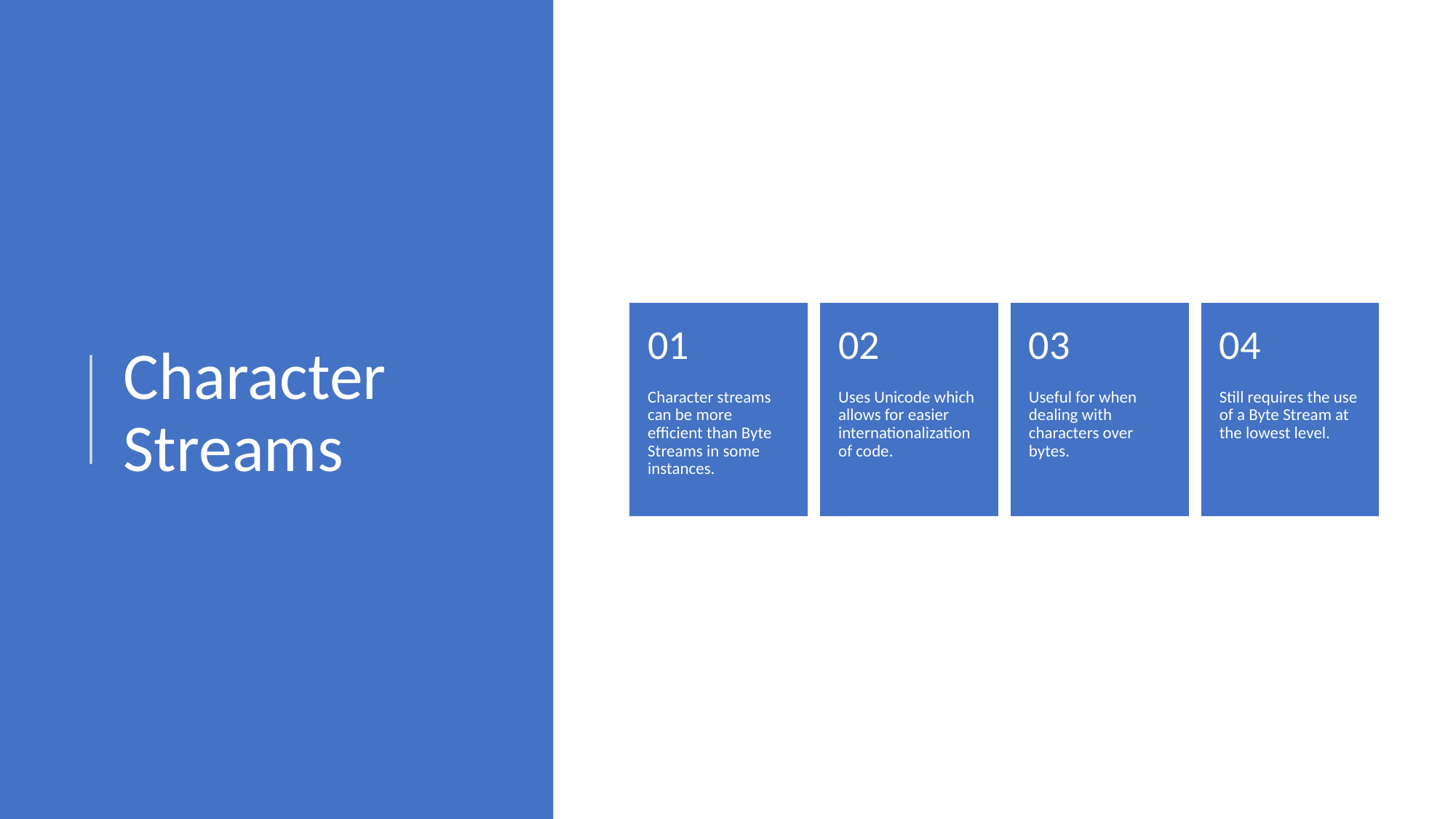

Character streams can be more efficient than Byte Streams in some instances.
01
Uses Unicode which allows for easier internationalization of code.
02
Useful for when dealing with characters over bytes.
03
Still requires the use of a Byte Stream at the lowest level.
04
# Character Streams